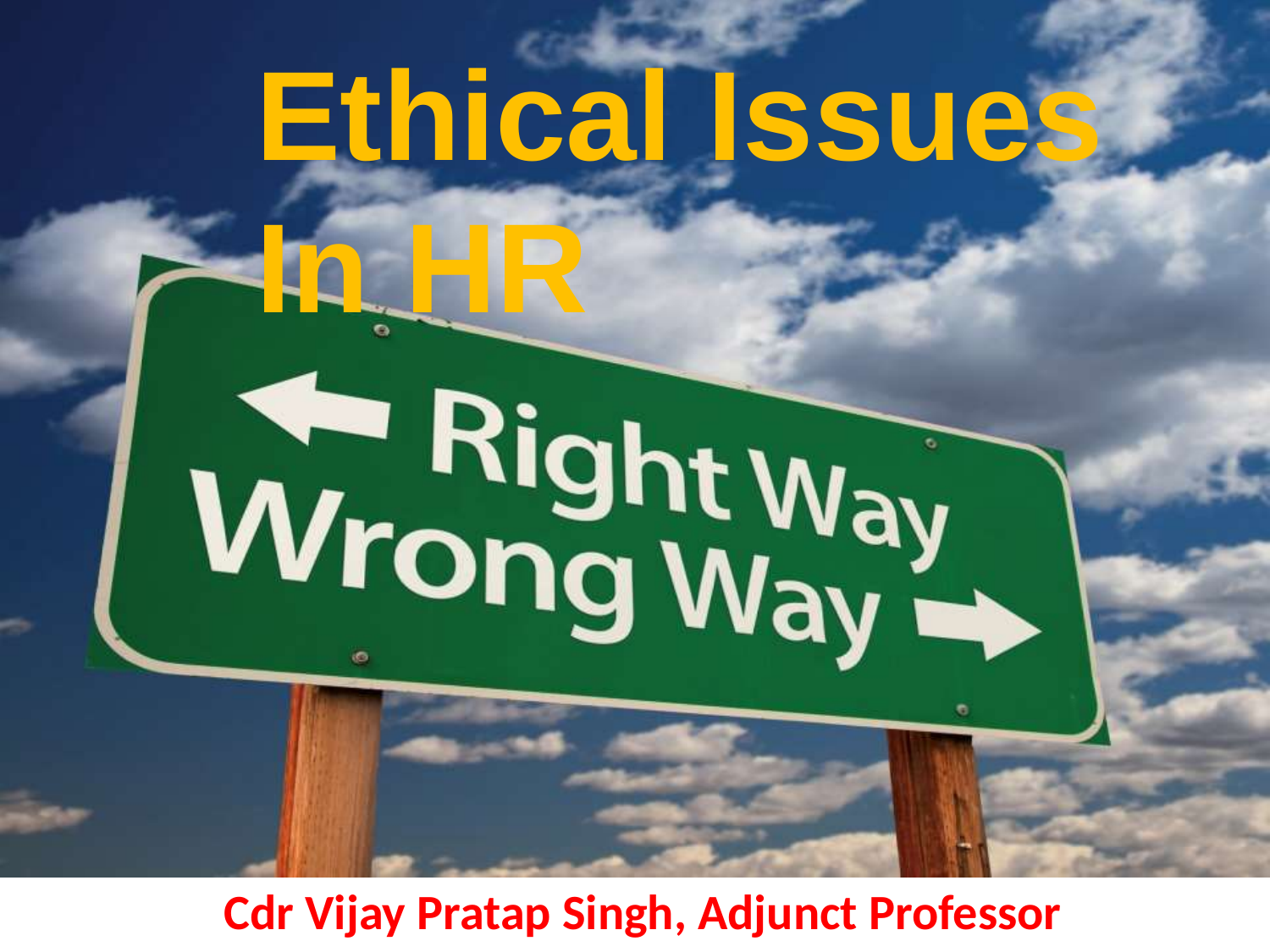

# Ethical Issues In HR
Cdr Vijay Pratap Singh, Adjunct Professor